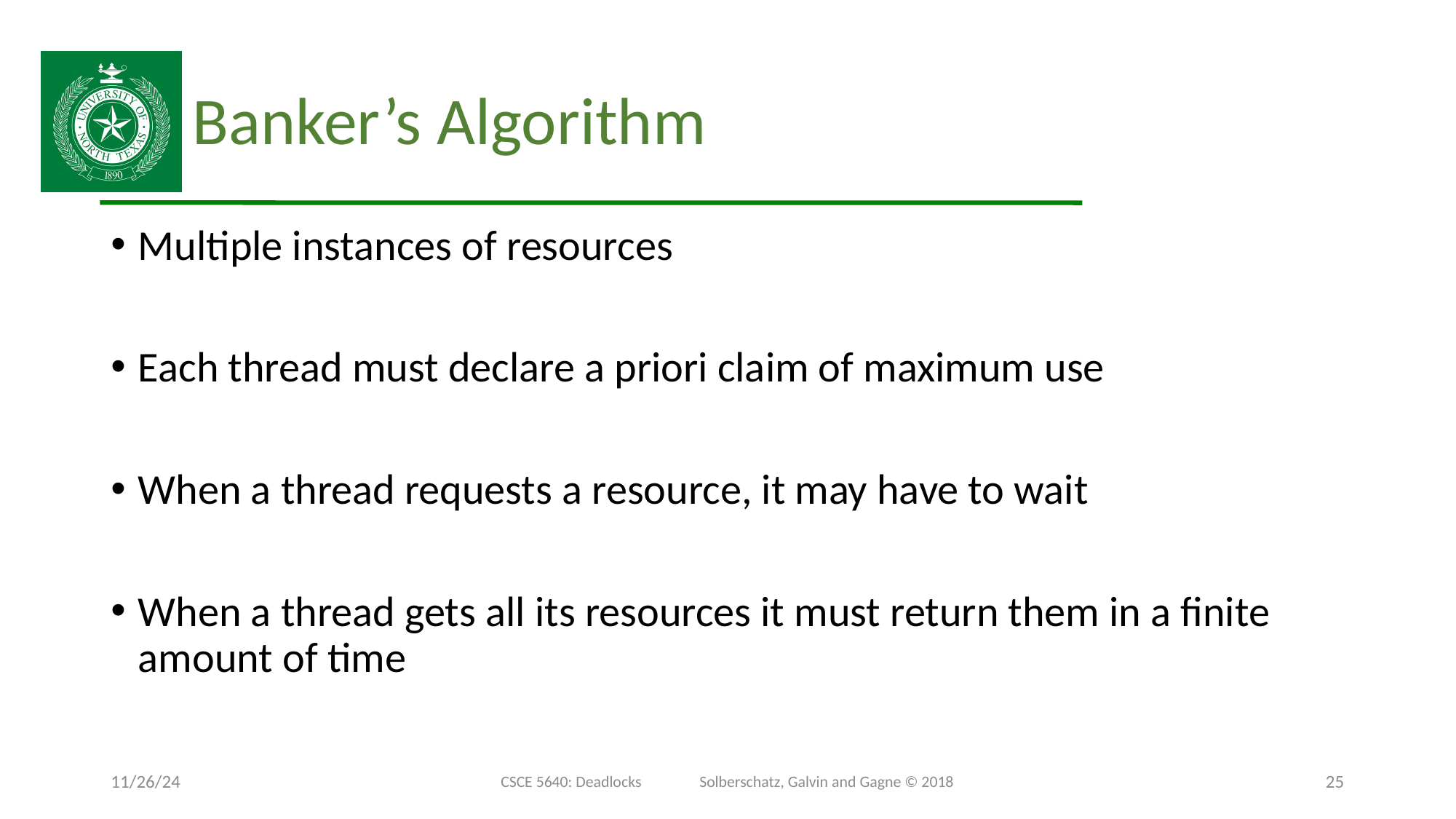

# Banker’s Algorithm
Multiple instances of resources

Each thread must declare a priori claim of maximum use

When a thread requests a resource, it may have to wait

When a thread gets all its resources it must return them in a finite amount of time

11/26/24
CSCE 5640: Deadlocks                Solberschatz, Galvin and Gagne © 2018
25